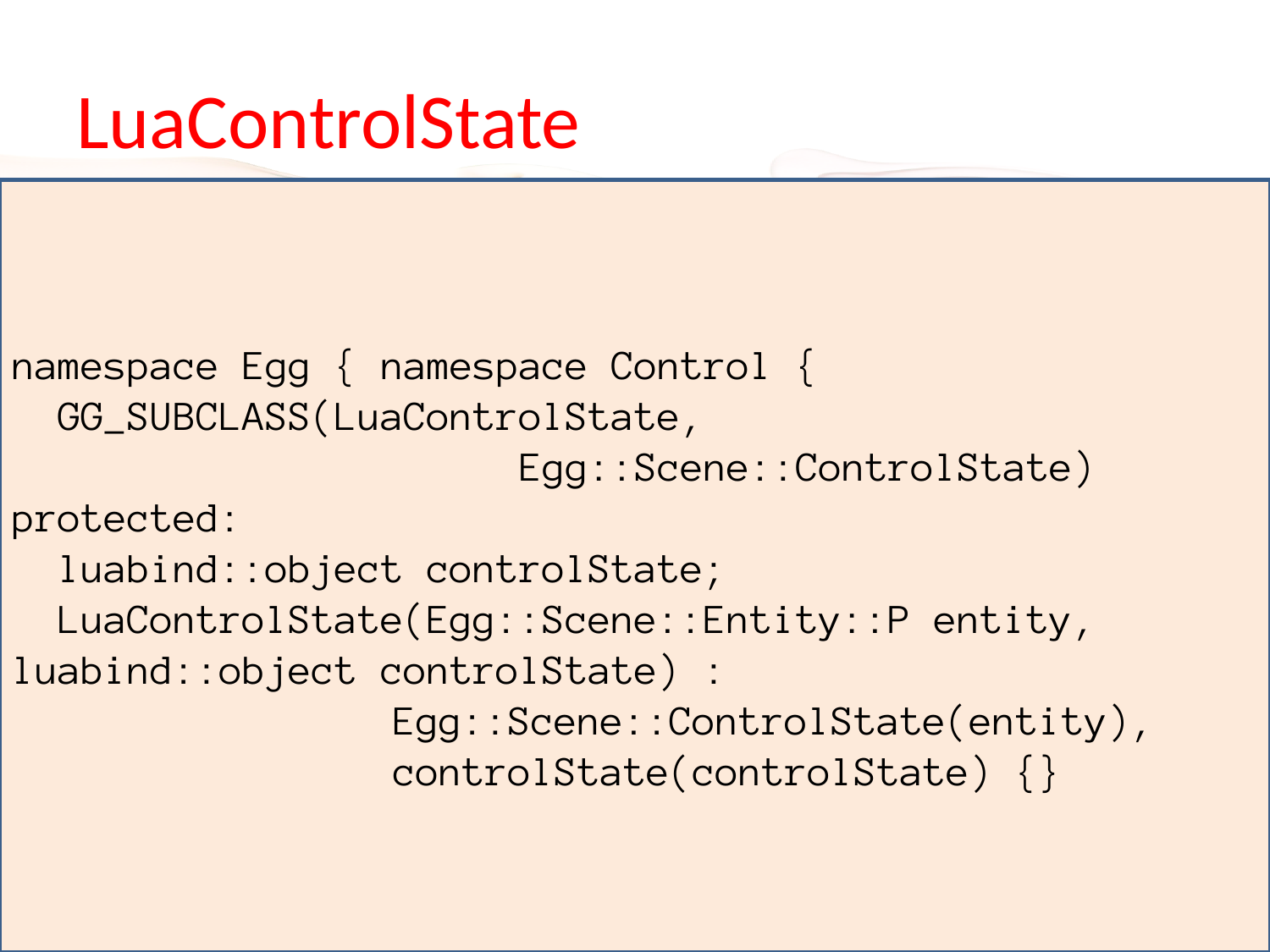

# LuaControlState
namespace Egg { namespace Control {
  GG_SUBCLASS(LuaControlState,
                      Egg::Scene::ControlState)
protected:
  luabind::object controlState;
  LuaControlState(Egg::Scene::Entity::P entity, luabind::object controlState) :
			Egg::Scene::ControlState(entity),
			controlState(controlState) {}